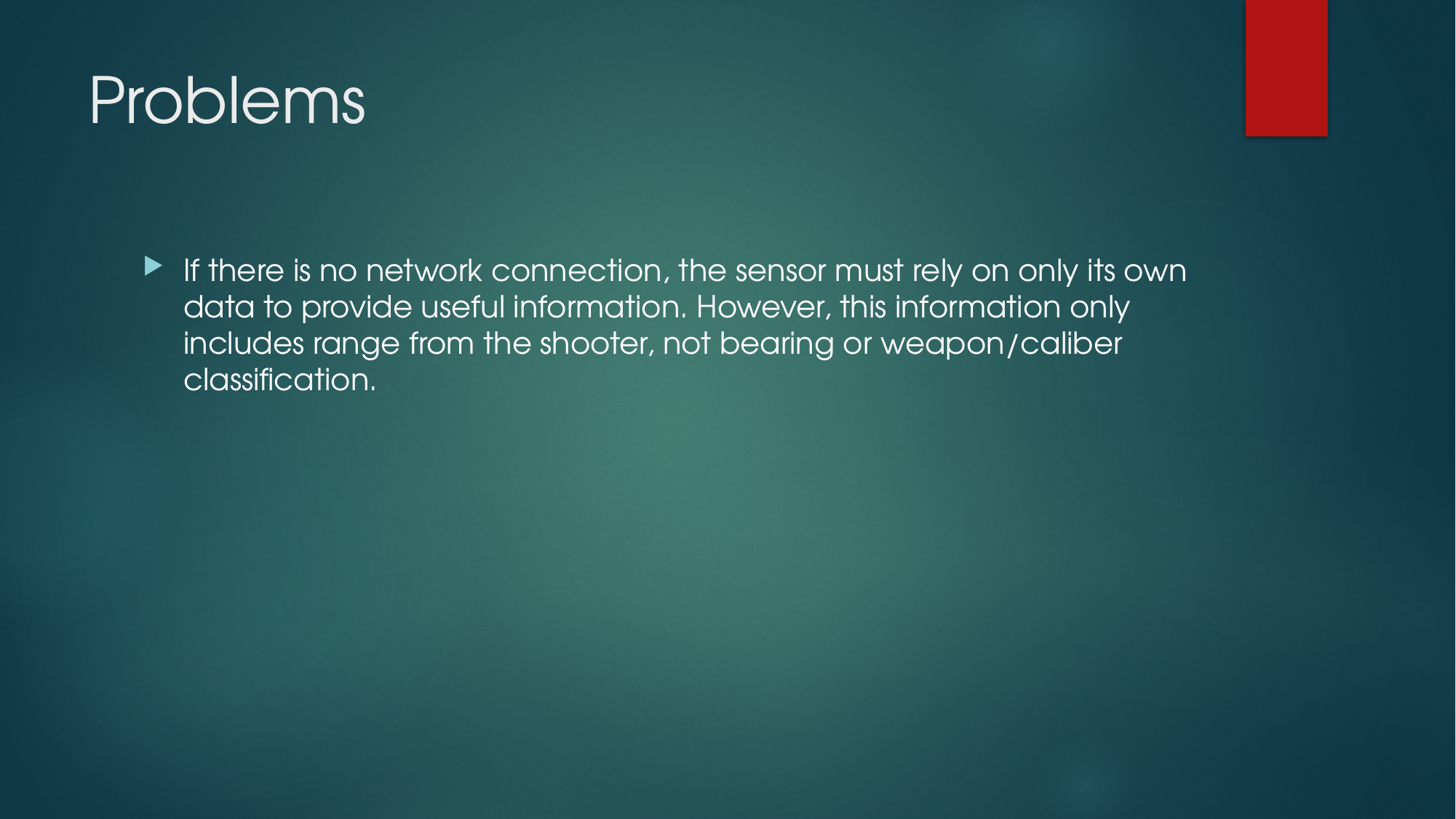

# Problems
If there is no network connection, the sensor must rely on only its own data to provide useful information. However, this information only includes range from the shooter, not bearing or weapon/caliber classification.